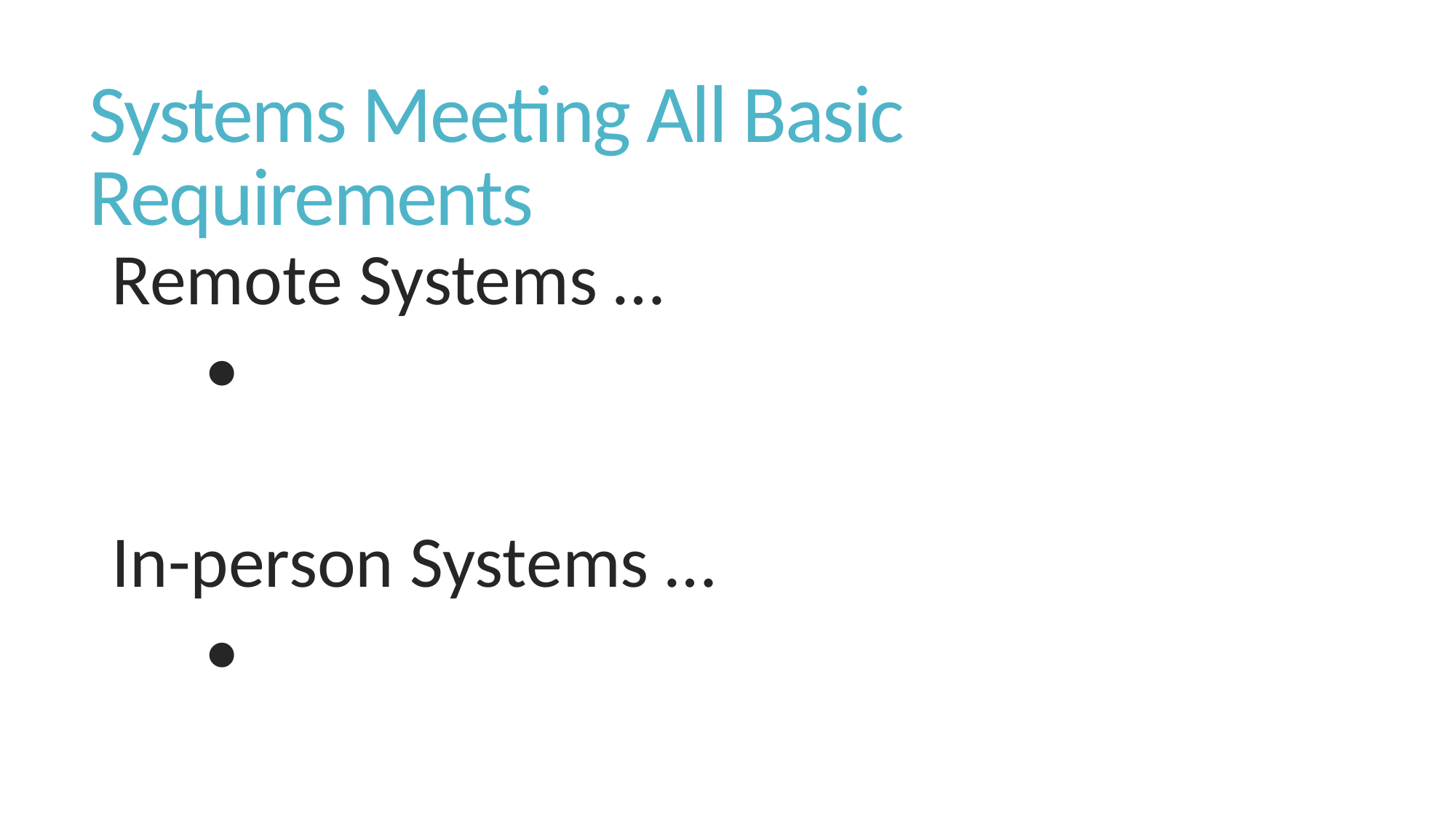

# Systems Meeting All Basic Requirements
Remote Systems …
      •

In-person Systems …
      •